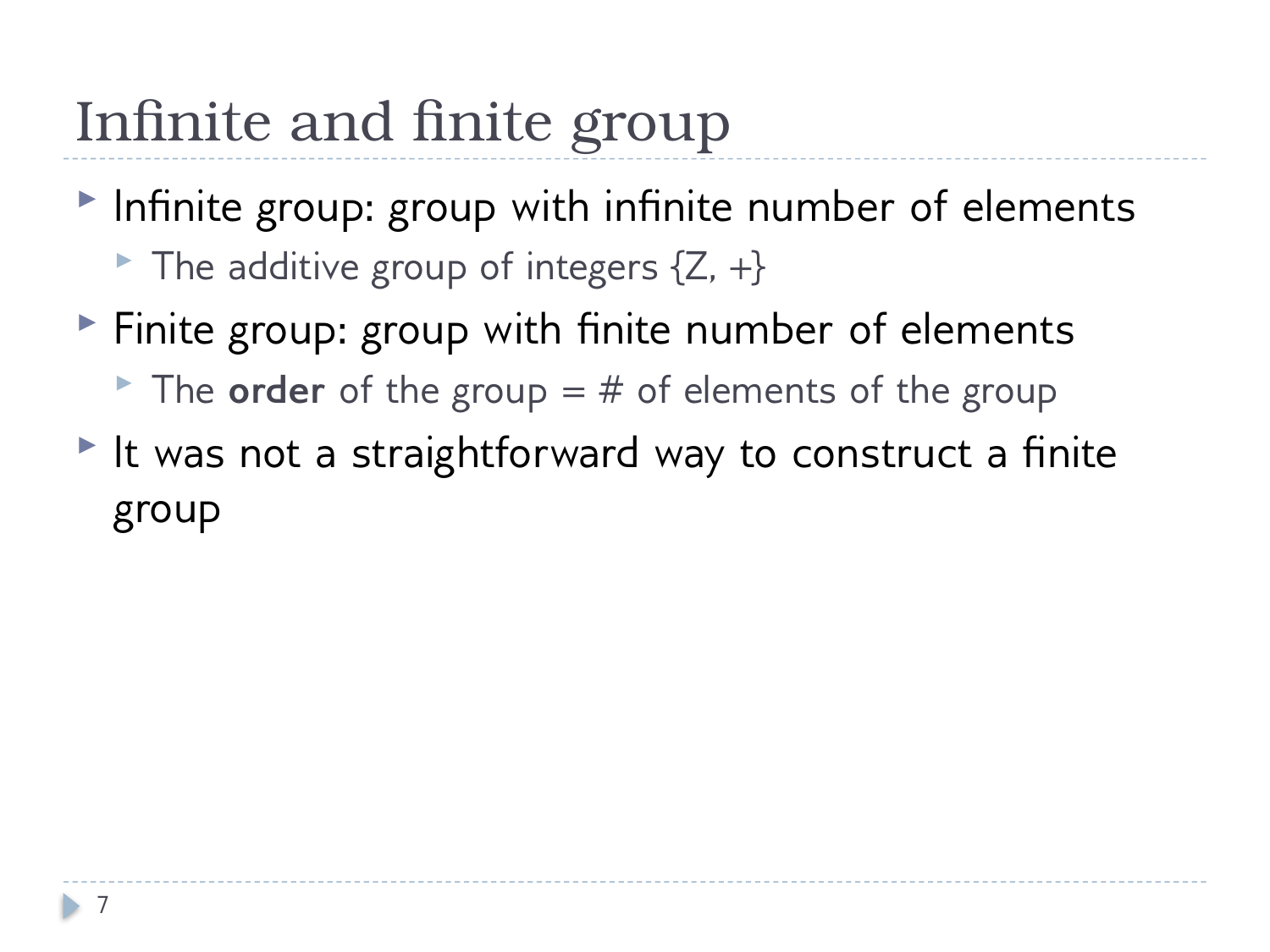

# Infinite and finite group
Infinite group: group with infinite number of elements
The additive group of integers {Z, +}
Finite group: group with finite number of elements
The order of the group = # of elements of the group
It was not a straightforward way to construct a finite group
7